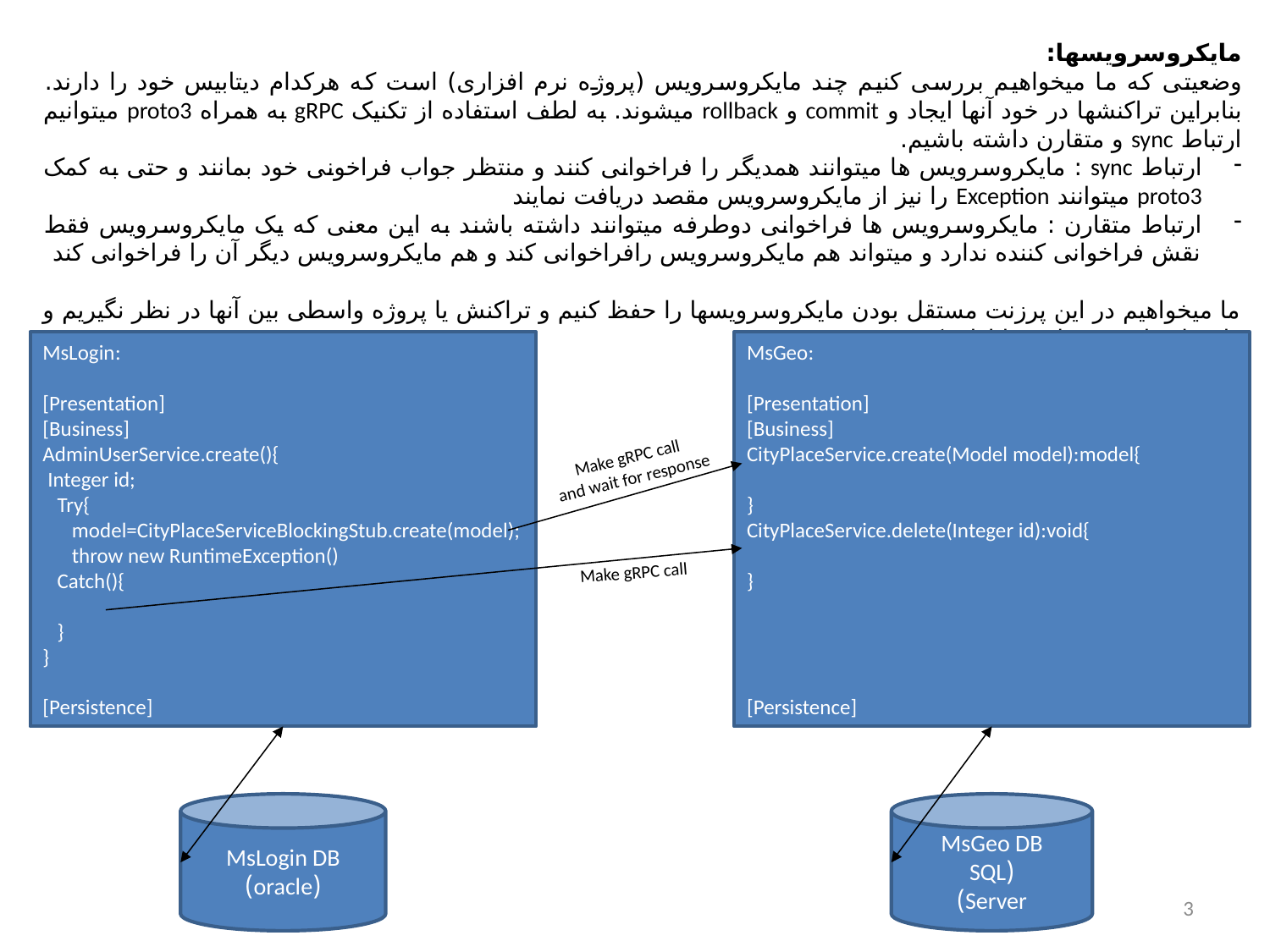

مایکروسرویسها:
وضعیتی که ما میخواهیم بررسی کنیم چند مایکروسرویس (پروژه نرم افزاری) است که هرکدام دیتابیس خود را دارند. بنابراین تراکنشها در خود آنها ایجاد و commit و rollback میشوند. به لطف استفاده از تکنیک gRPC به همراه proto3 میتوانیم ارتباط sync و متقارن داشته باشیم.
ارتباط sync : مایکروسرویس ها میتوانند همدیگر را فراخوانی کنند و منتظر جواب فراخونی خود بمانند و حتی به کمک proto3 میتوانند Exception را نیز از مایکروسرویس مقصد دریافت نمایند
ارتباط متقارن : مایکروسرویس ها فراخوانی دوطرفه میتوانند داشته باشند به این معنی که یک مایکروسرویس فقط نقش فراخوانی کننده ندارد و میتواند هم مایکروسرویس رافراخوانی کند و هم مایکروسرویس دیگر آن را فراخوانی کند

ما میخواهیم در این پرزنت مستقل بودن مایکروسرویسها را حفظ کنیم و تراکنش یا پروژه واسطی بین آنها در نظر نگیریم و راه حل های پیشنهادی را ارائه کنیم

MsLogin:

[Presentation]
[Business]
AdminUserService.create(){
 Integer id;
   Try{
      model=CityPlaceServiceBlockingStub.create(model);
      throw new RuntimeException()
   Catch(){

   }
}

[Persistence]
MsGeo:

[Presentation]
[Business]
CityPlaceService.create(Model model):model{

}
CityPlaceService.delete(Integer id):void{

}

[Persistence]
Make gRPC call
and wait for response
Make gRPC call
MsGeo DB
(SQL
Server)
MsLogin DB
(oracle)
3